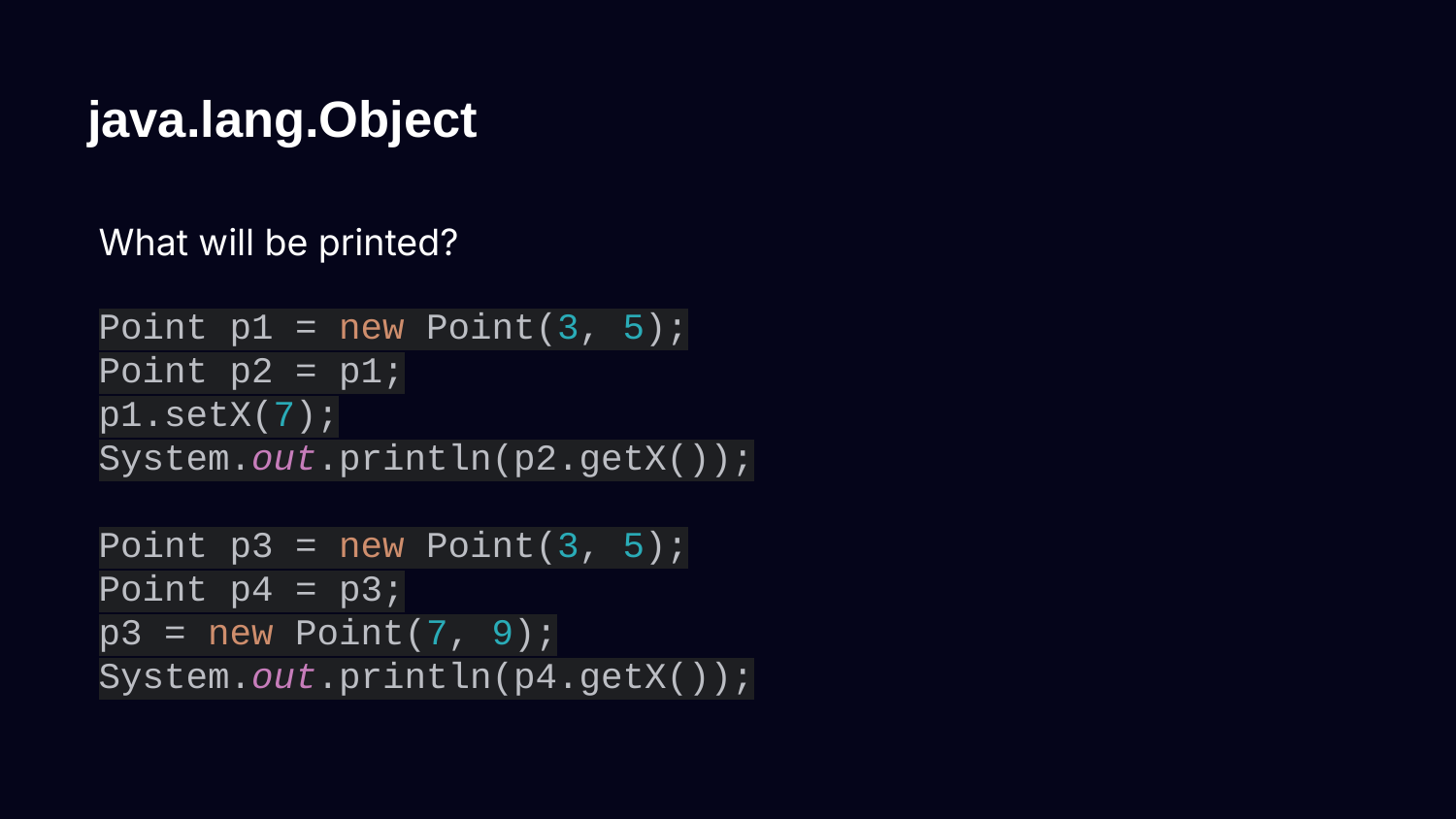

# java.lang.Object
What will be printed?

Point p1 = new Point(3, 5);
Point p2 = p1;
p1.setX(7);
System.out.println(p2.getX());

Point p3 = new Point(3, 5);
Point p4 = p3;
p3 = new Point(7, 9);
System.out.println(p4.getX());